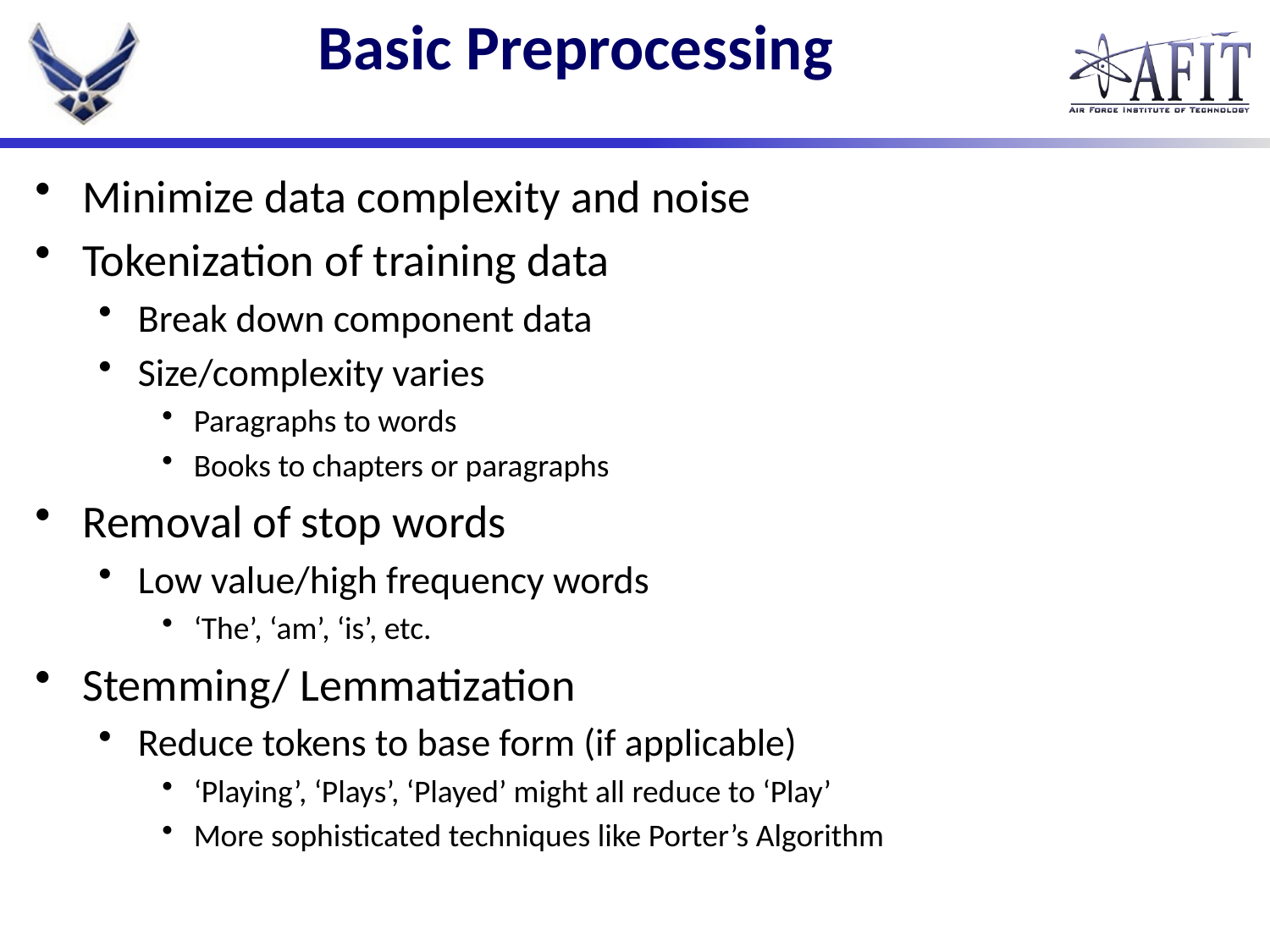

# Basic Preprocessing
Minimize data complexity and noise
Tokenization of training data
Break down component data
Size/complexity varies
Paragraphs to words
Books to chapters or paragraphs
Removal of stop words
Low value/high frequency words
‘The’, ‘am’, ‘is’, etc.
Stemming/ Lemmatization
Reduce tokens to base form (if applicable)
‘Playing’, ‘Plays’, ‘Played’ might all reduce to ‘Play’
More sophisticated techniques like Porter’s Algorithm